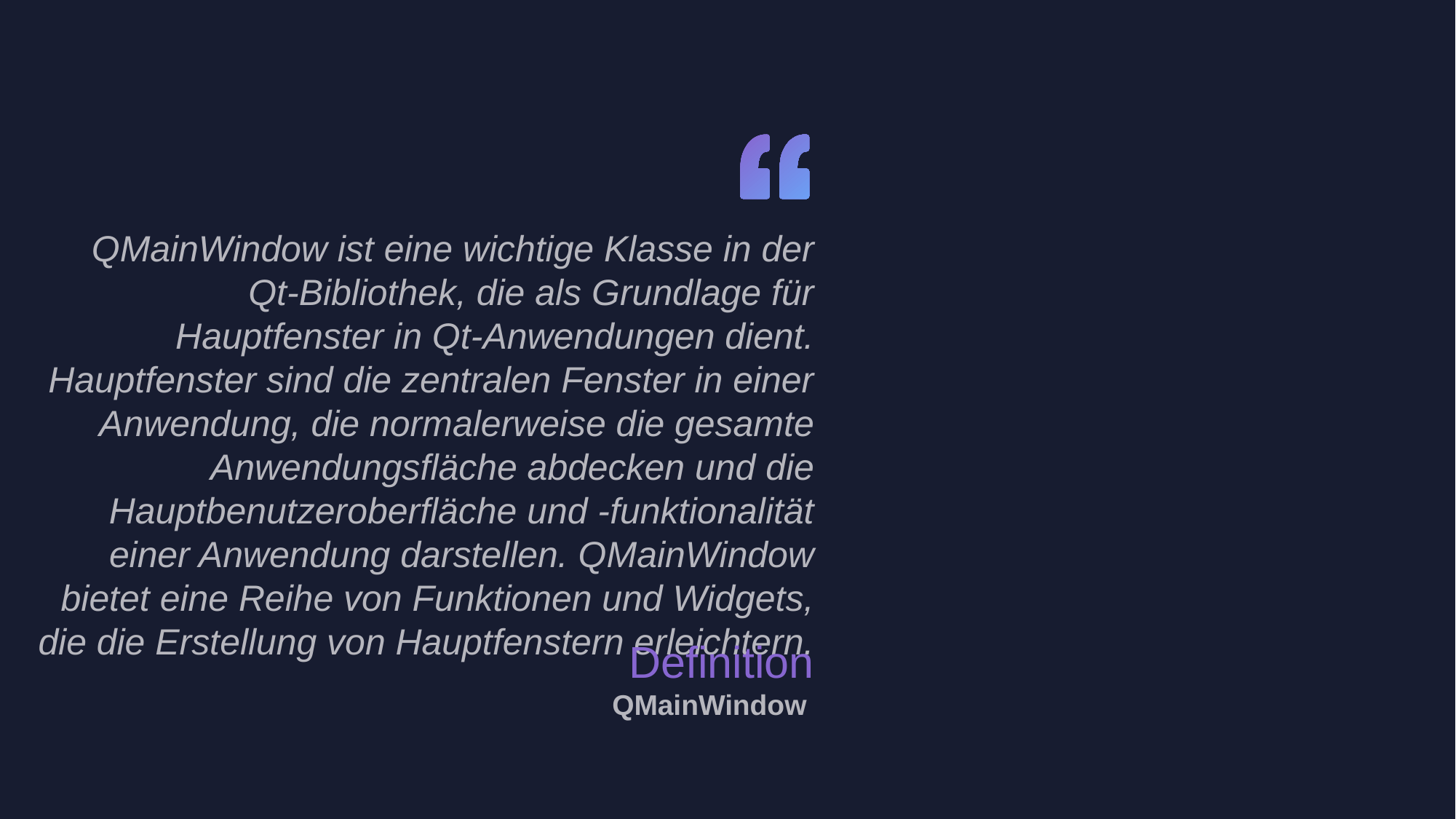

QMainWindow ist eine wichtige Klasse in der Qt-Bibliothek, die als Grundlage für Hauptfenster in Qt-Anwendungen dient. Hauptfenster sind die zentralen Fenster in einer Anwendung, die normalerweise die gesamte Anwendungsfläche abdecken und die Hauptbenutzeroberfläche und -funktionalität einer Anwendung darstellen. QMainWindow bietet eine Reihe von Funktionen und Widgets, die die Erstellung von Hauptfenstern erleichtern.
Definition
QMainWindow